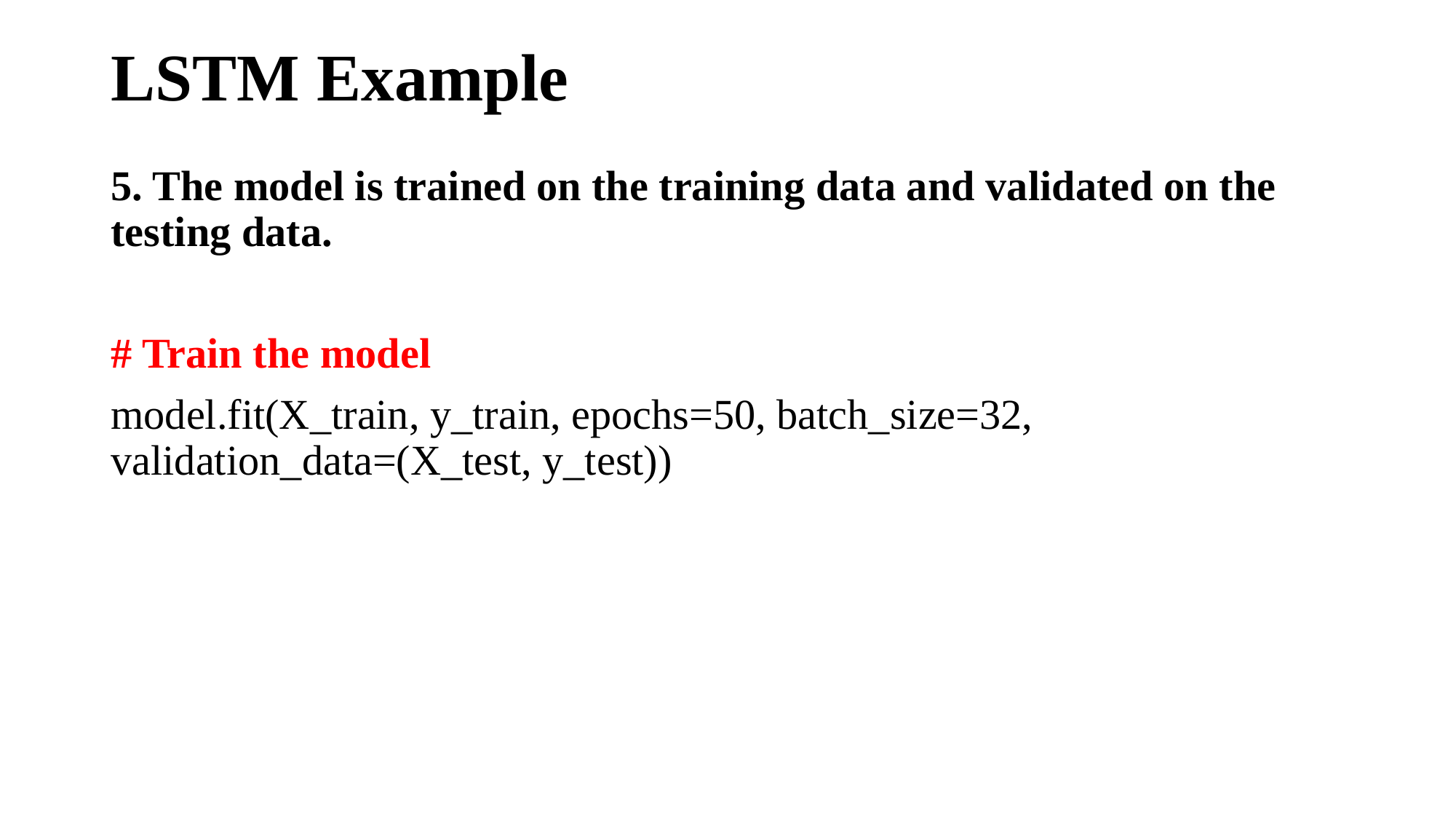

# LSTM Example
5. The model is trained on the training data and validated on the testing data.

# Train the model
model.fit(X_train, y_train, epochs=50, batch_size=32, validation_data=(X_test, y_test))